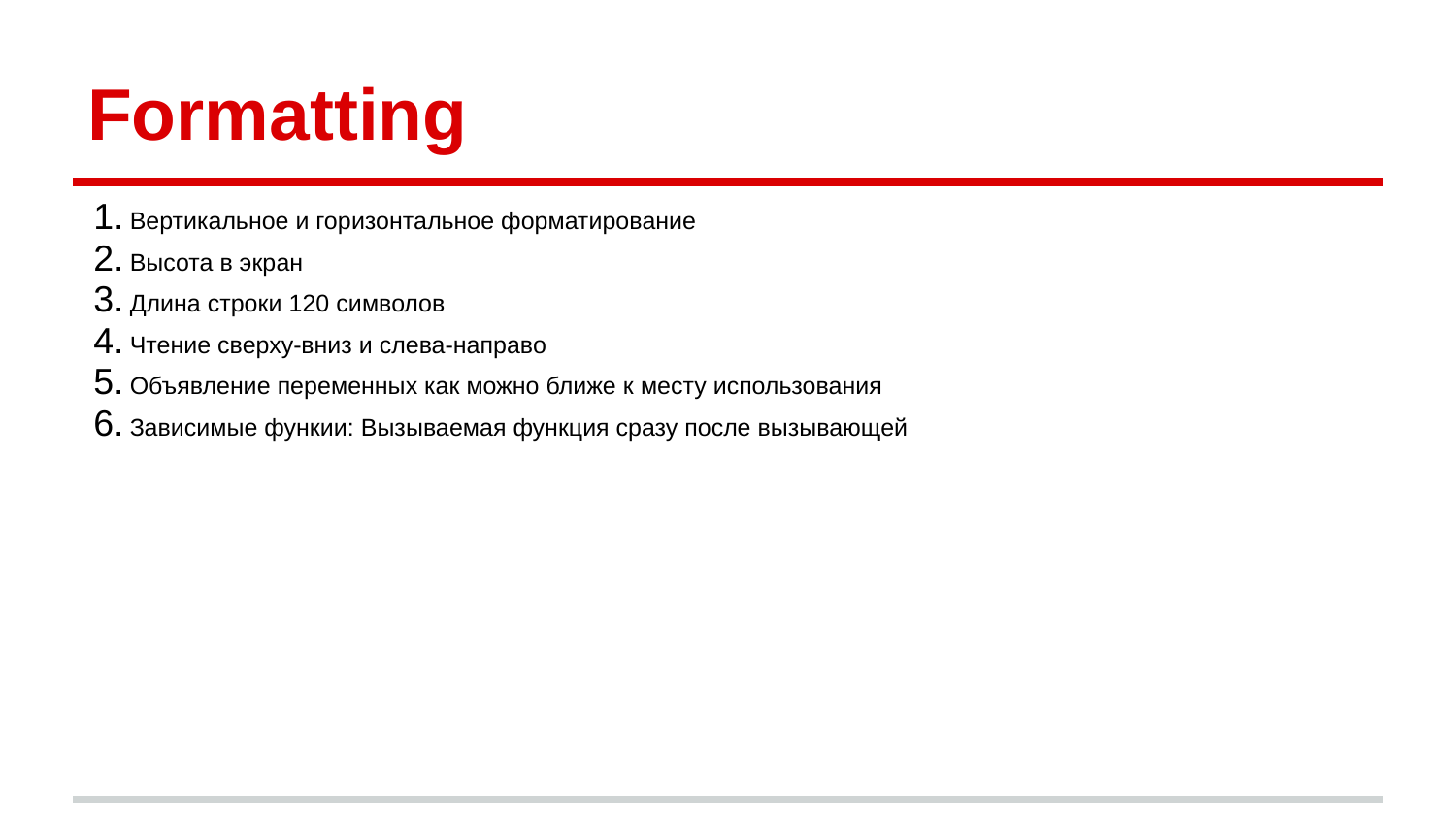

# Formatting
Вертикальное и горизонтальное форматирование
Высота в экран
Длина строки 120 символов
Чтение сверху-вниз и слева-направо
Объявление переменных как можно ближе к месту использования
Зависимые функии: Вызываемая функция сразу после вызывающей